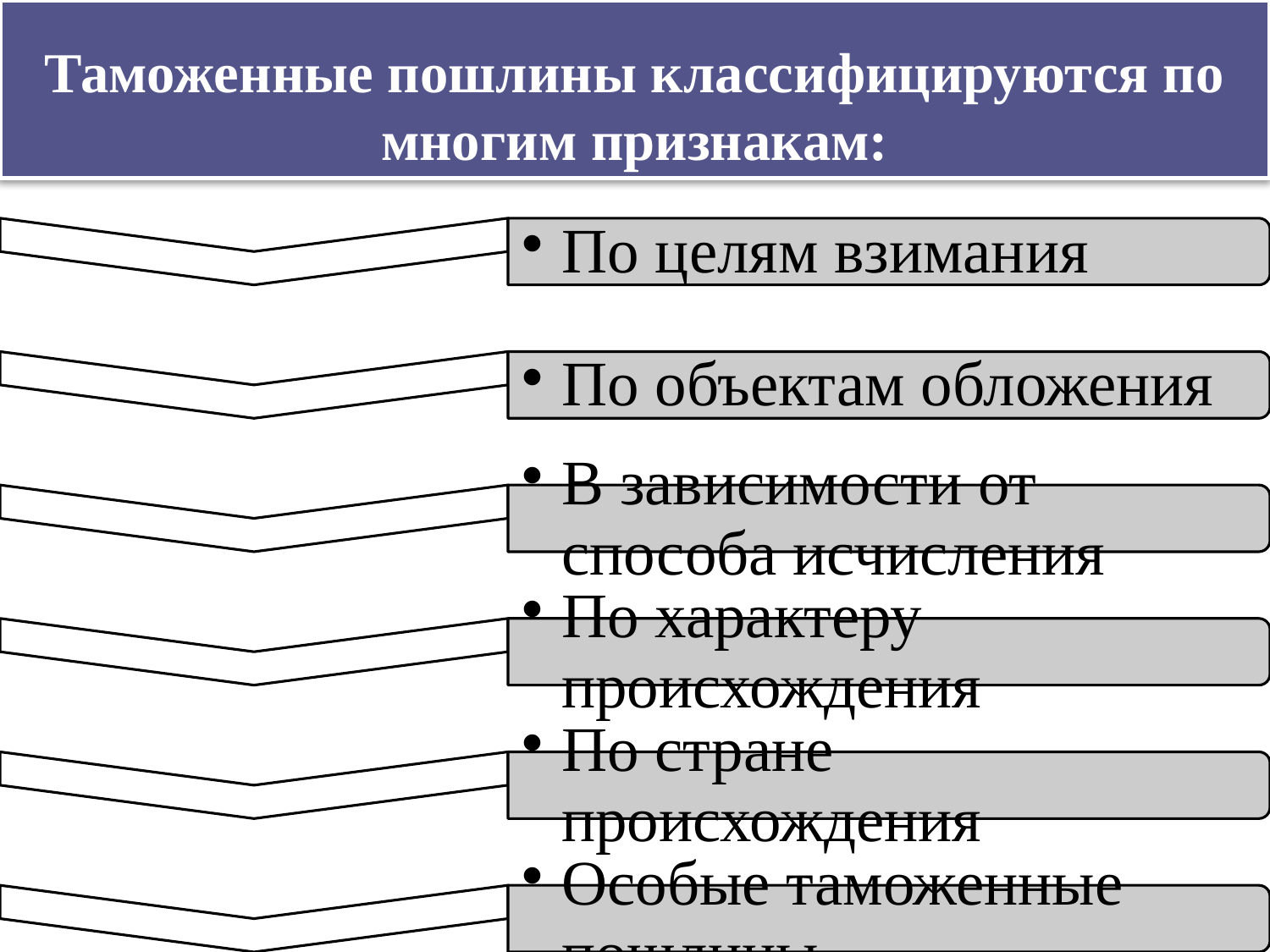

Таможенные пошлины классифицируются по многим признакам:

По целям взимания
По объектам обложения
В зависимости от способа исчисления
По характеру происхождения
По стране происхождения